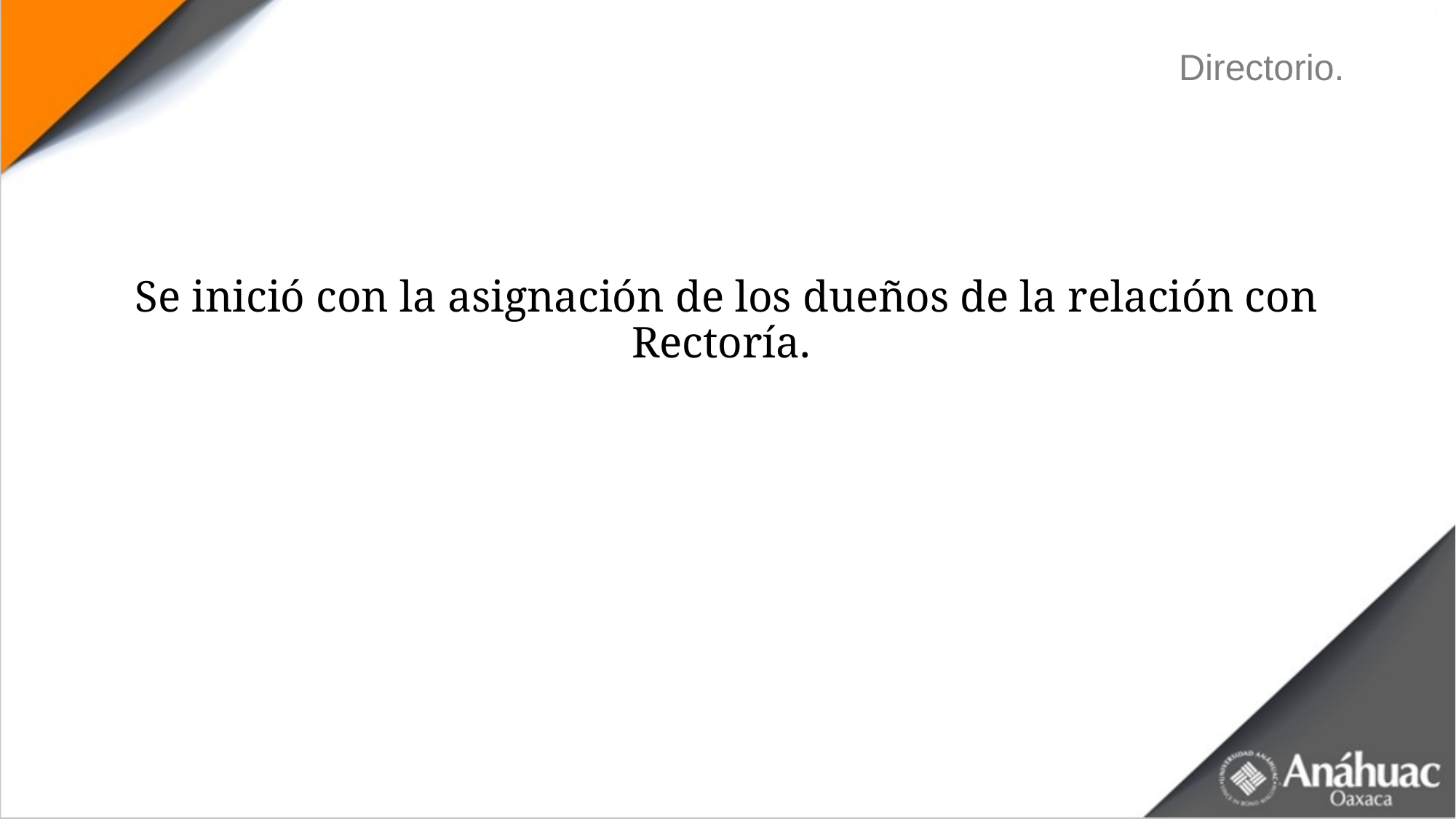

Directorio.
Se inició con la asignación de los dueños de la relación con Rectoría.